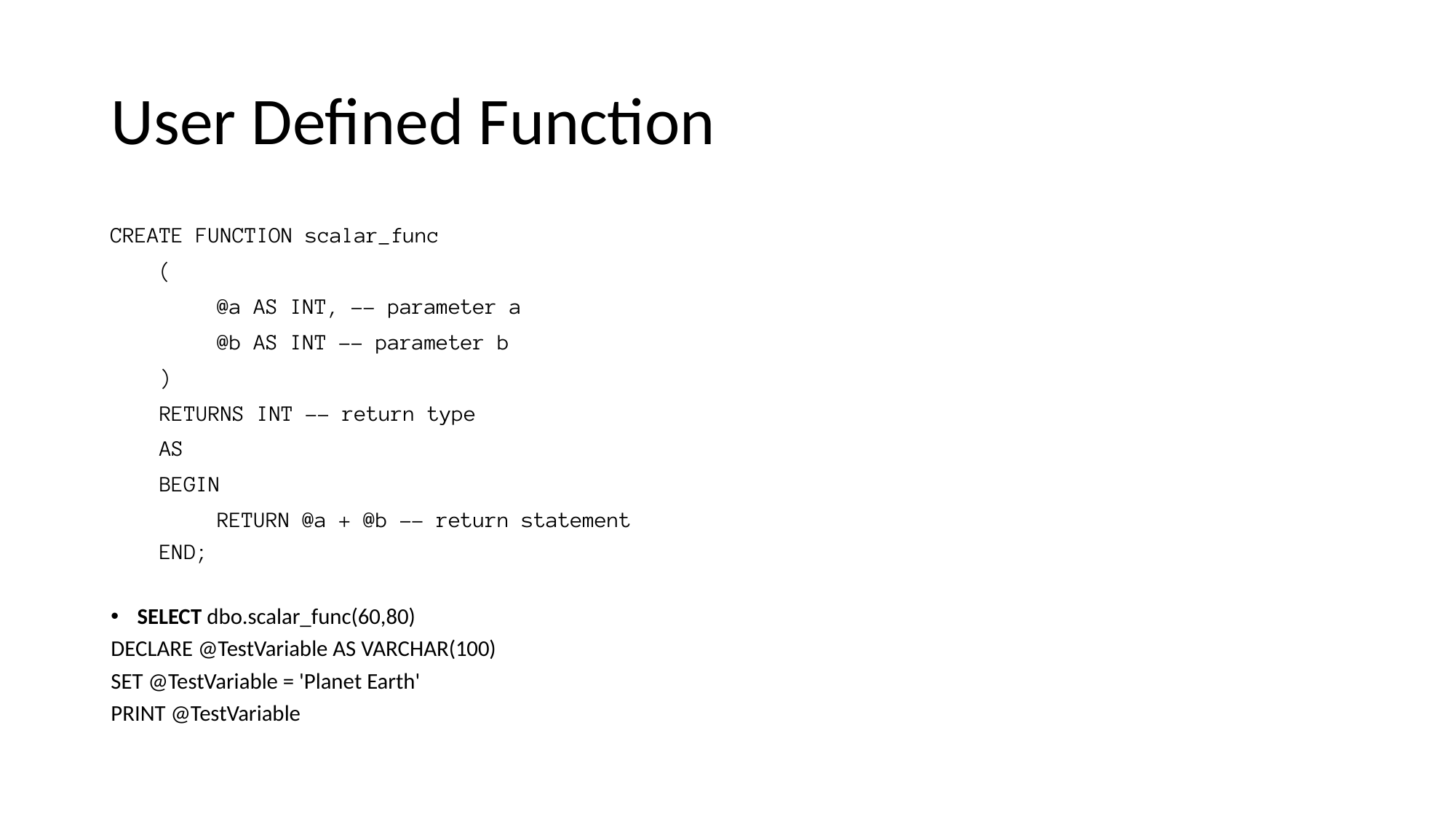

# User Defined Function
CREATE FUNCTION scalar_func
    (
	    @a AS INT, -- parameter a
	    @b AS INT -- parameter b
    )
    RETURNS INT -- return type
    AS
    BEGIN
	    RETURN @a + @b -- return statement
    END;

SELECT dbo.scalar_func(60,80)
DECLARE @TestVariable AS VARCHAR(100)
SET @TestVariable = 'Planet Earth'
PRINT @TestVariable